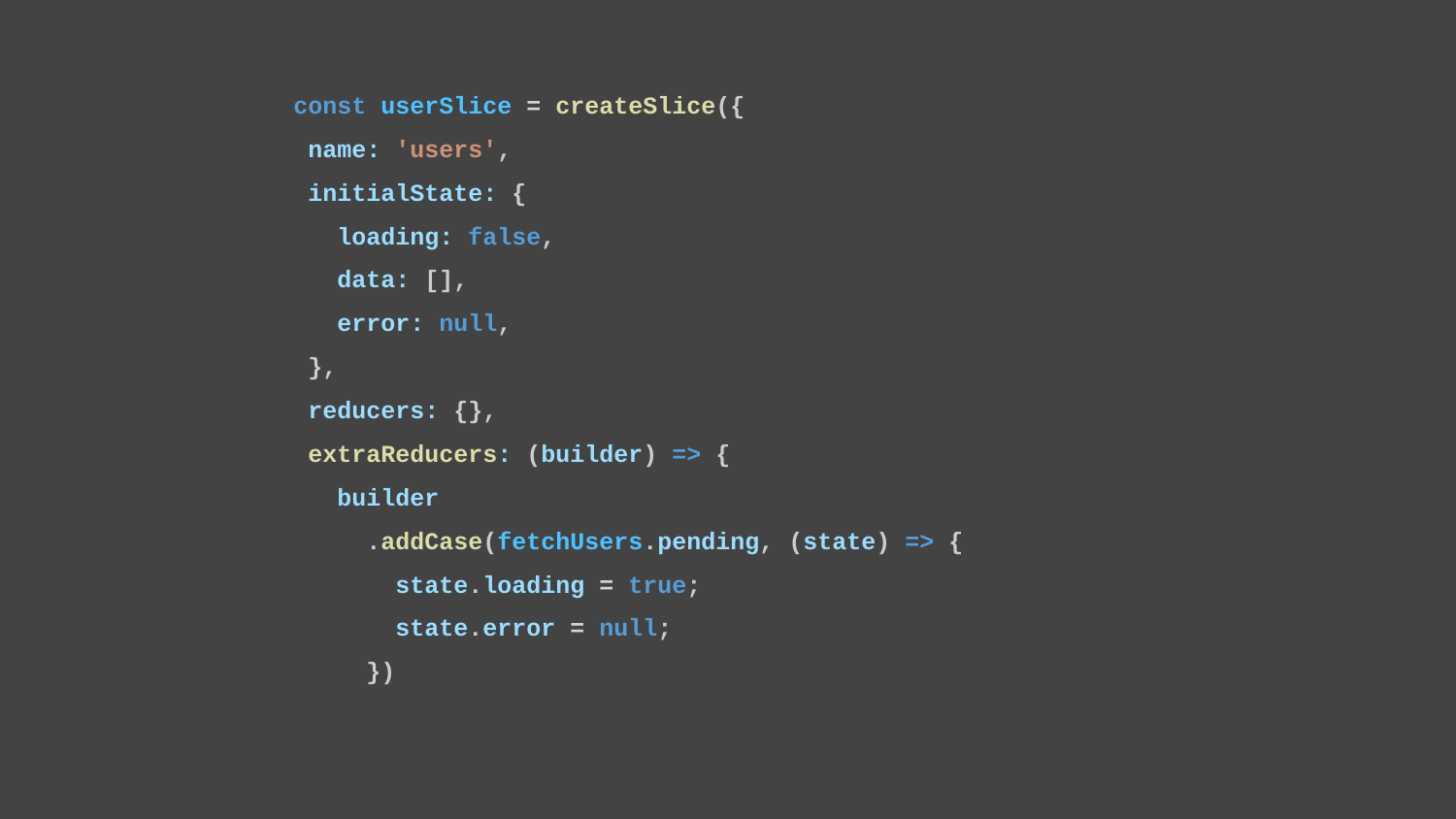

const userSlice = createSlice({
 name: 'users',
 initialState: {
   loading: false,
   data: [],
   error: null,
 },
 reducers: {},
 extraReducers: (builder) => {
   builder
     .addCase(fetchUsers.pending, (state) => {
       state.loading = true;
       state.error = null;
     })